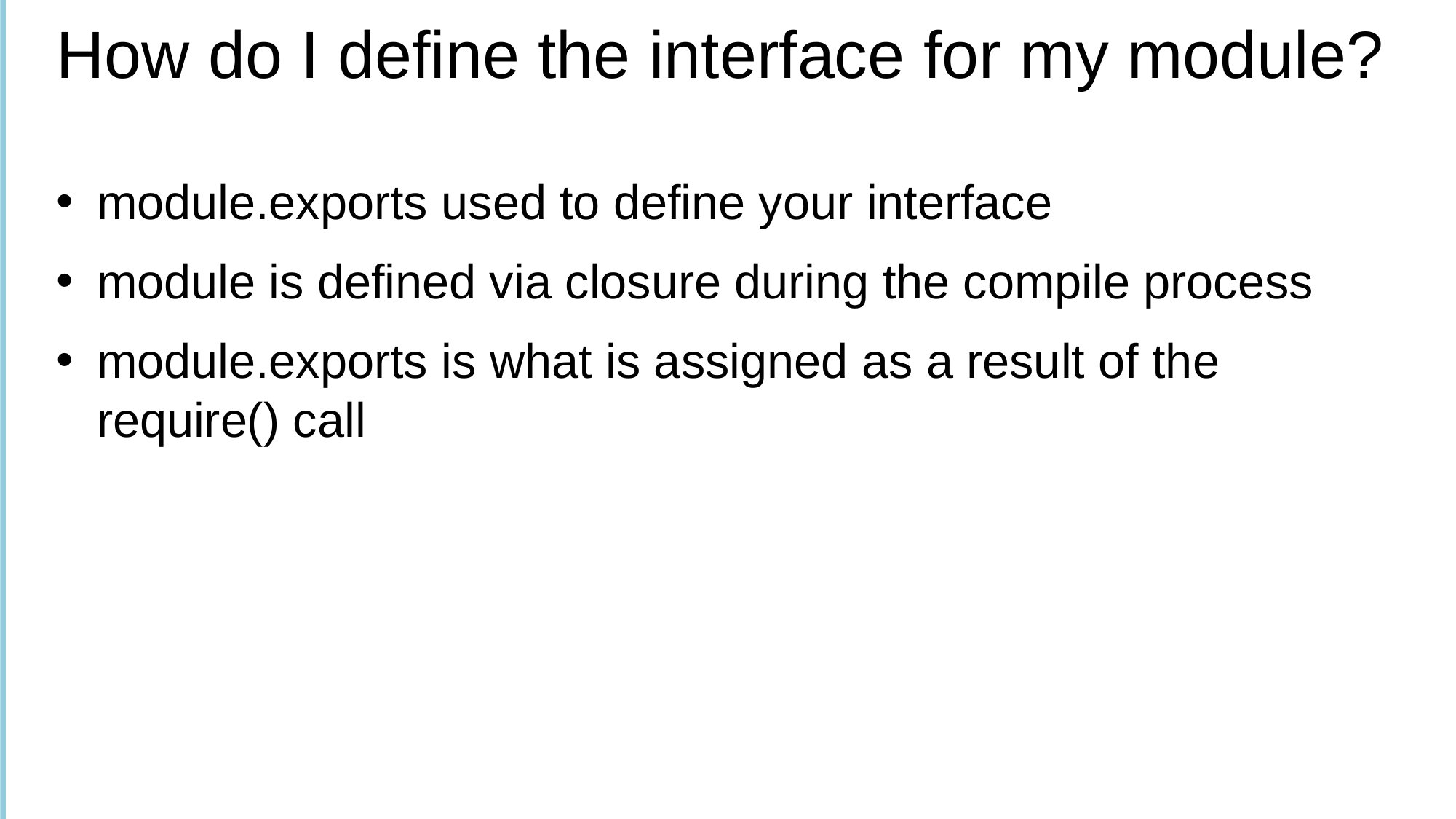

# How do I define the interface for my module?
module.exports used to define your interface
module is defined via closure during the compile process
module.exports is what is assigned as a result of the require() call